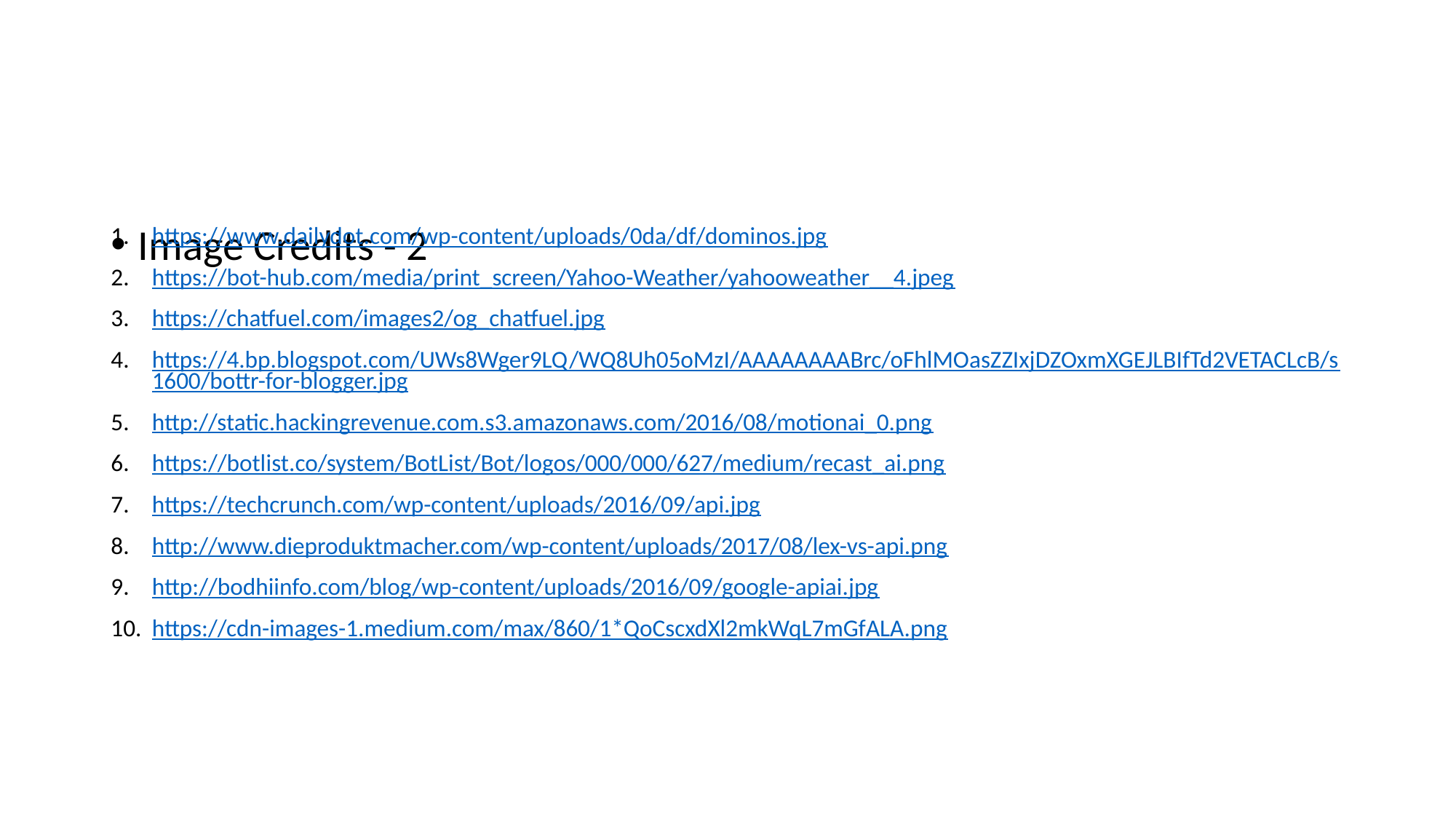

# Image Credits - 2

https://www.dailydot.com/wp-content/uploads/0da/df/dominos.jpg
https://bot-hub.com/media/print_screen/Yahoo-Weather/yahooweather__4.jpeg
https://chatfuel.com/images2/og_chatfuel.jpg
https://4.bp.blogspot.com/UWs8Wger9LQ/WQ8Uh05oMzI/AAAAAAAABrc/oFhlMOasZZIxjDZOxmXGEJLBIfTd2VETACLcB/s1600/bottr-for-blogger.jpg
http://static.hackingrevenue.com.s3.amazonaws.com/2016/08/motionai_0.png
https://botlist.co/system/BotList/Bot/logos/000/000/627/medium/recast_ai.png
https://techcrunch.com/wp-content/uploads/2016/09/api.jpg
http://www.dieproduktmacher.com/wp-content/uploads/2017/08/lex-vs-api.png
http://bodhiinfo.com/blog/wp-content/uploads/2016/09/google-apiai.jpg
https://cdn-images-1.medium.com/max/860/1*QoCscxdXl2mkWqL7mGfALA.png